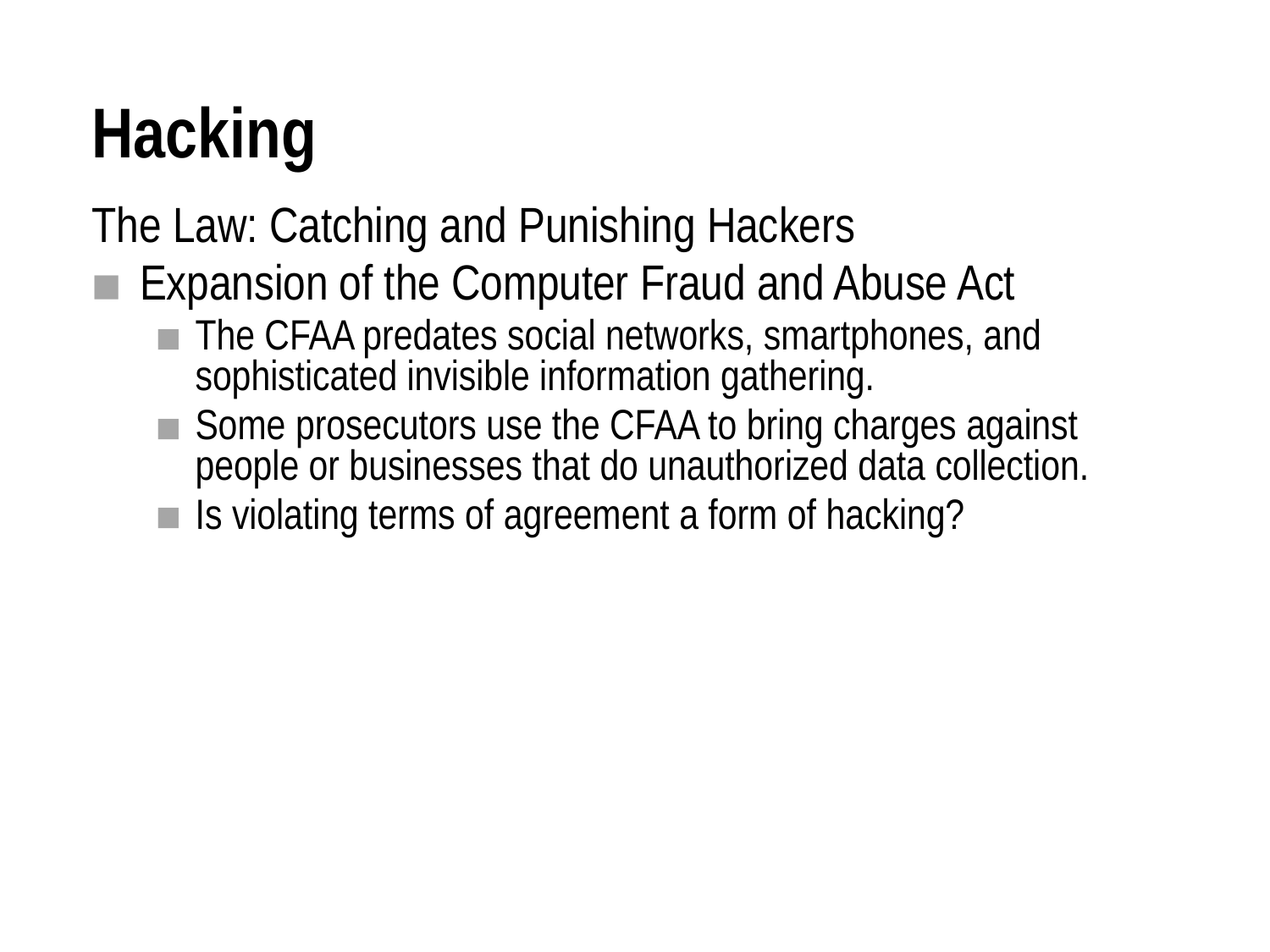

# Hacking
The Law: Catching and Punishing Hackers
Expansion of the Computer Fraud and Abuse Act
The CFAA predates social networks, smartphones, and sophisticated invisible information gathering.
Some prosecutors use the CFAA to bring charges against people or businesses that do unauthorized data collection.
Is violating terms of agreement a form of hacking?

Introduction to Online Crime